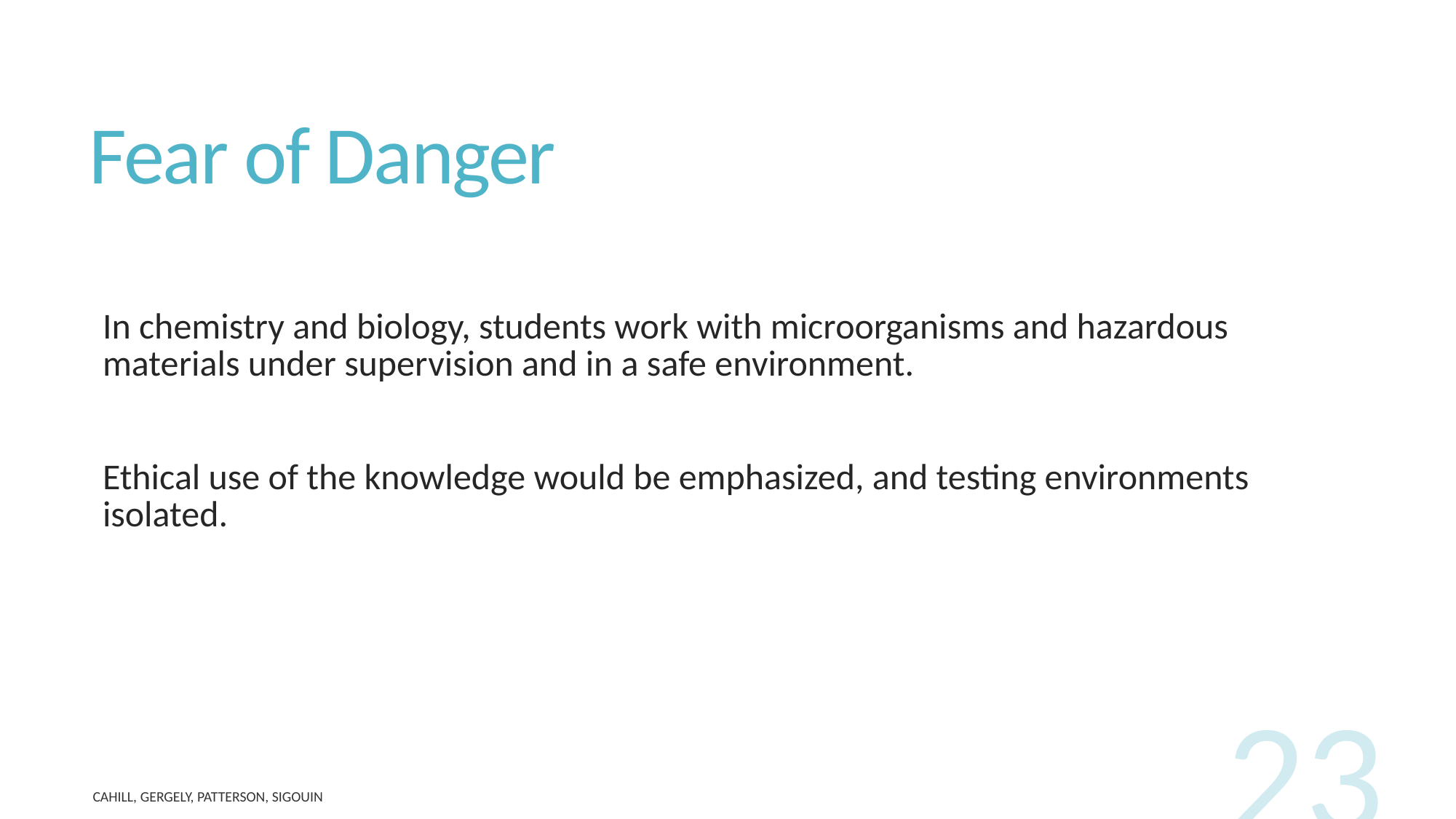

# Fear of Danger

In chemistry and biology, students work with microorganisms and hazardous materials under supervision and in a safe environment.

Ethical use of the knowledge would be emphasized, and testing environments isolated.
23
Cahill, Gergely, Patterson, Sigouin